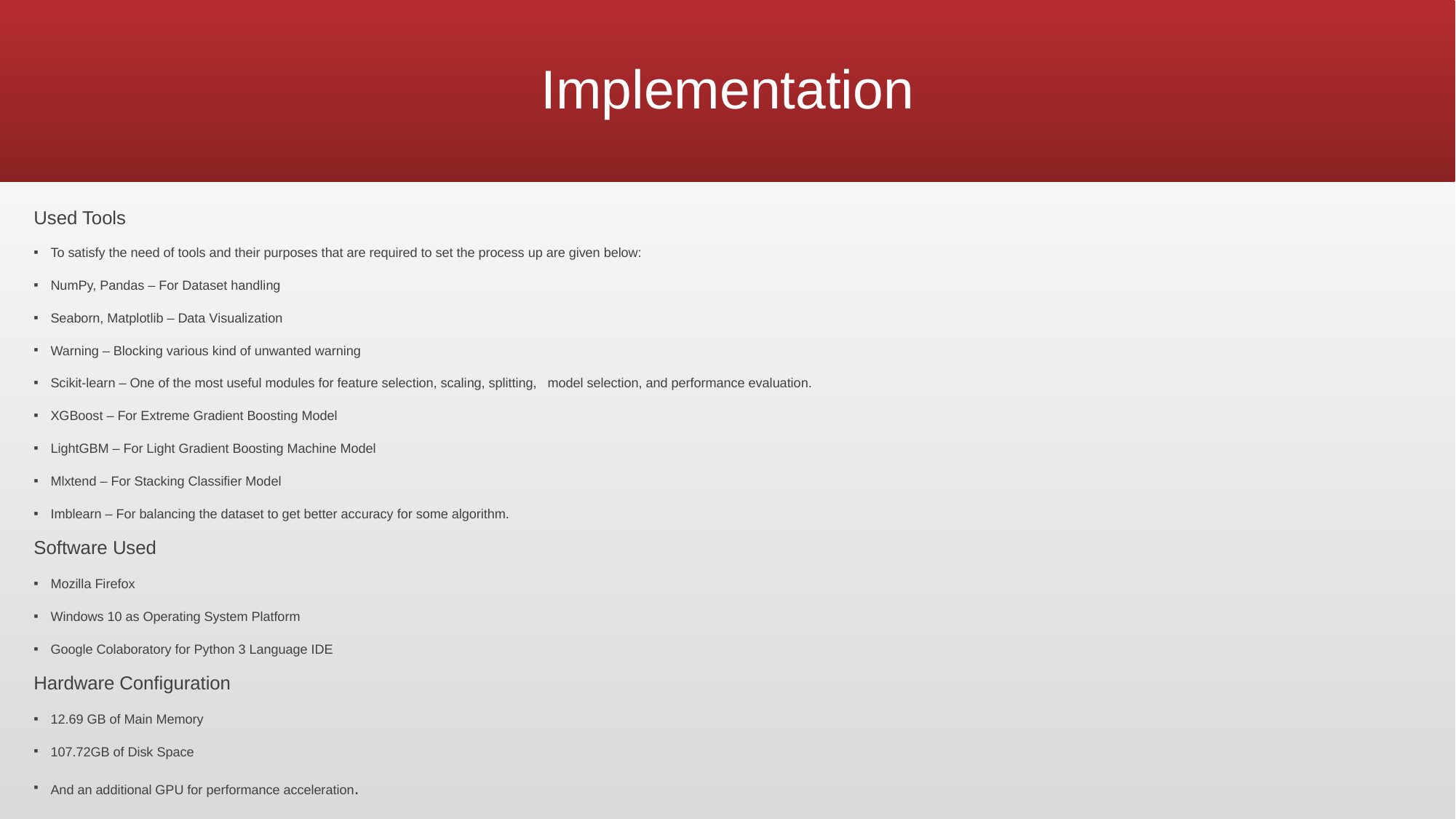

# Implementation
Used Tools
To satisfy the need of tools and their purposes that are required to set the process up are given below:
NumPy, Pandas – For Dataset handling
Seaborn, Matplotlib – Data Visualization
Warning – Blocking various kind of unwanted warning
Scikit-learn – One of the most useful modules for feature selection, scaling, splitting,   model selection, and performance evaluation.
XGBoost – For Extreme Gradient Boosting Model
LightGBM – For Light Gradient Boosting Machine Model
Mlxtend – For Stacking Classifier Model
Imblearn – For balancing the dataset to get better accuracy for some algorithm.
Software Used
Mozilla Firefox
Windows 10 as Operating System Platform
Google Colaboratory for Python 3 Language IDE
Hardware Configuration
12.69 GB of Main Memory
107.72GB of Disk Space
And an additional GPU for performance acceleration.